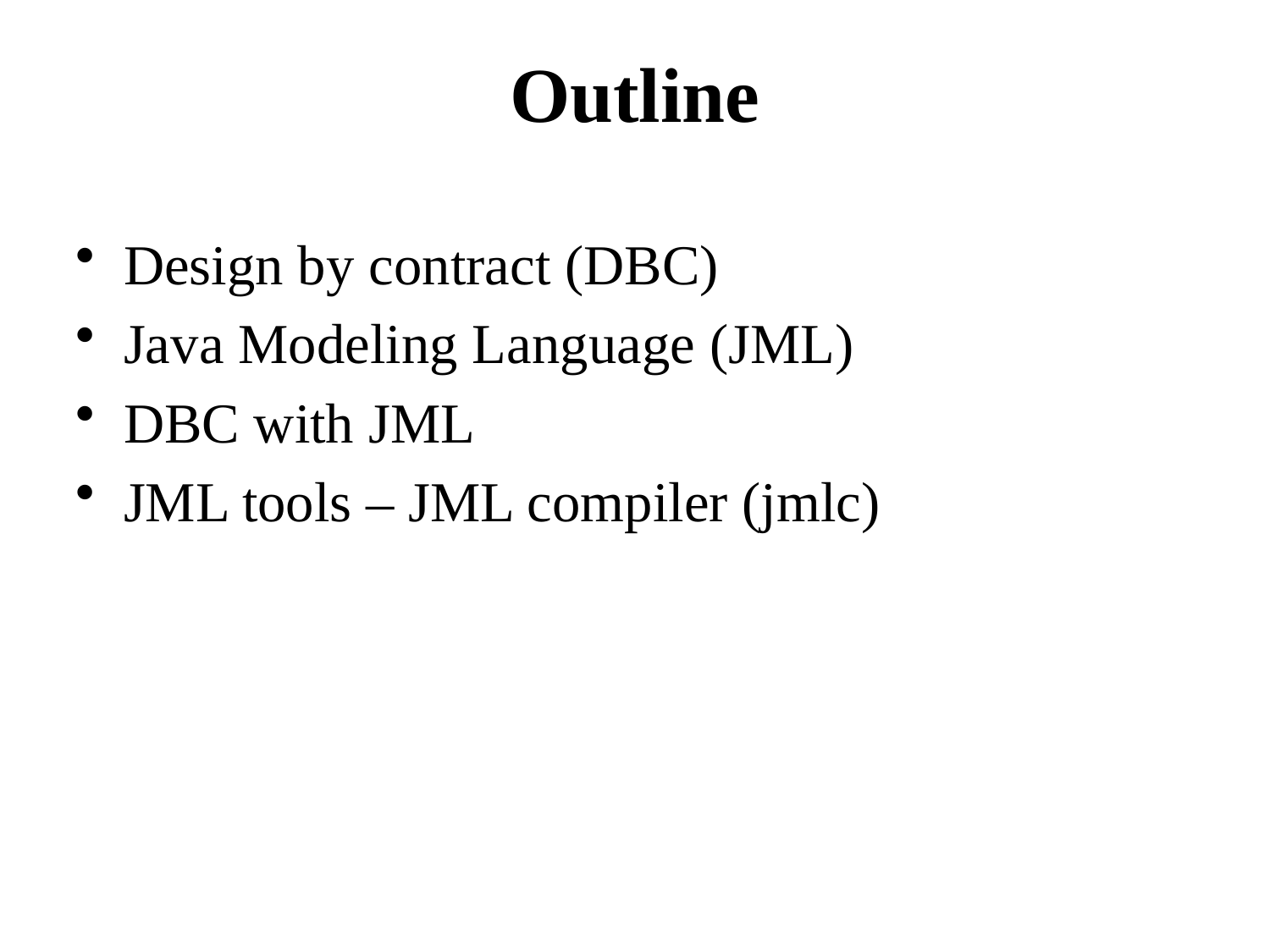

# Outline
Design by contract (DBC)
Java Modeling Language (JML)
DBC with JML
JML tools – JML compiler (jmlc)